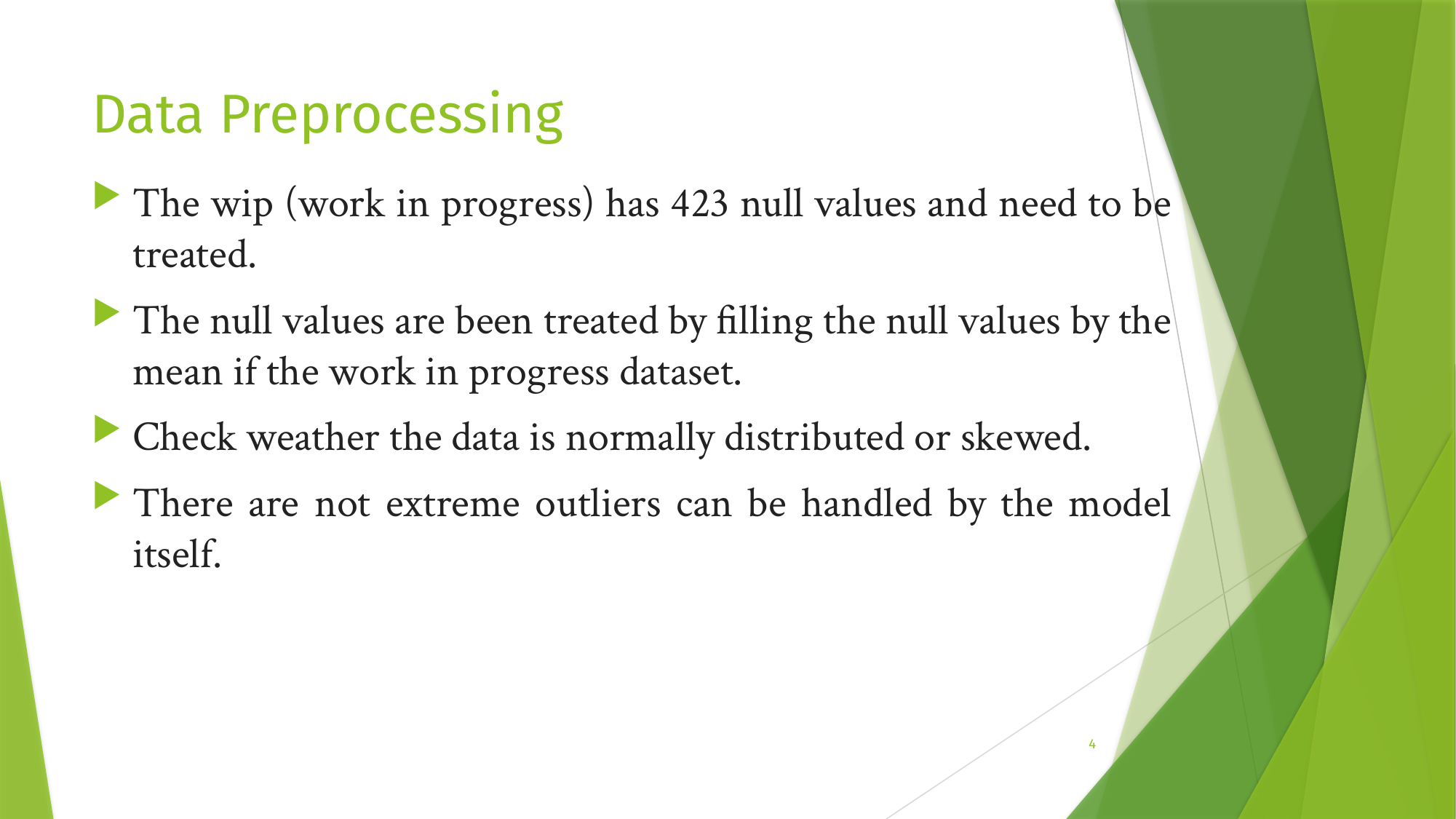

# Data Preprocessing
The wip (work in progress) has 423 null values and need to be treated.
The null values are been treated by filling the null values by the mean if the work in progress dataset.
Check weather the data is normally distributed or skewed.
There are not extreme outliers can be handled by the model itself.

4